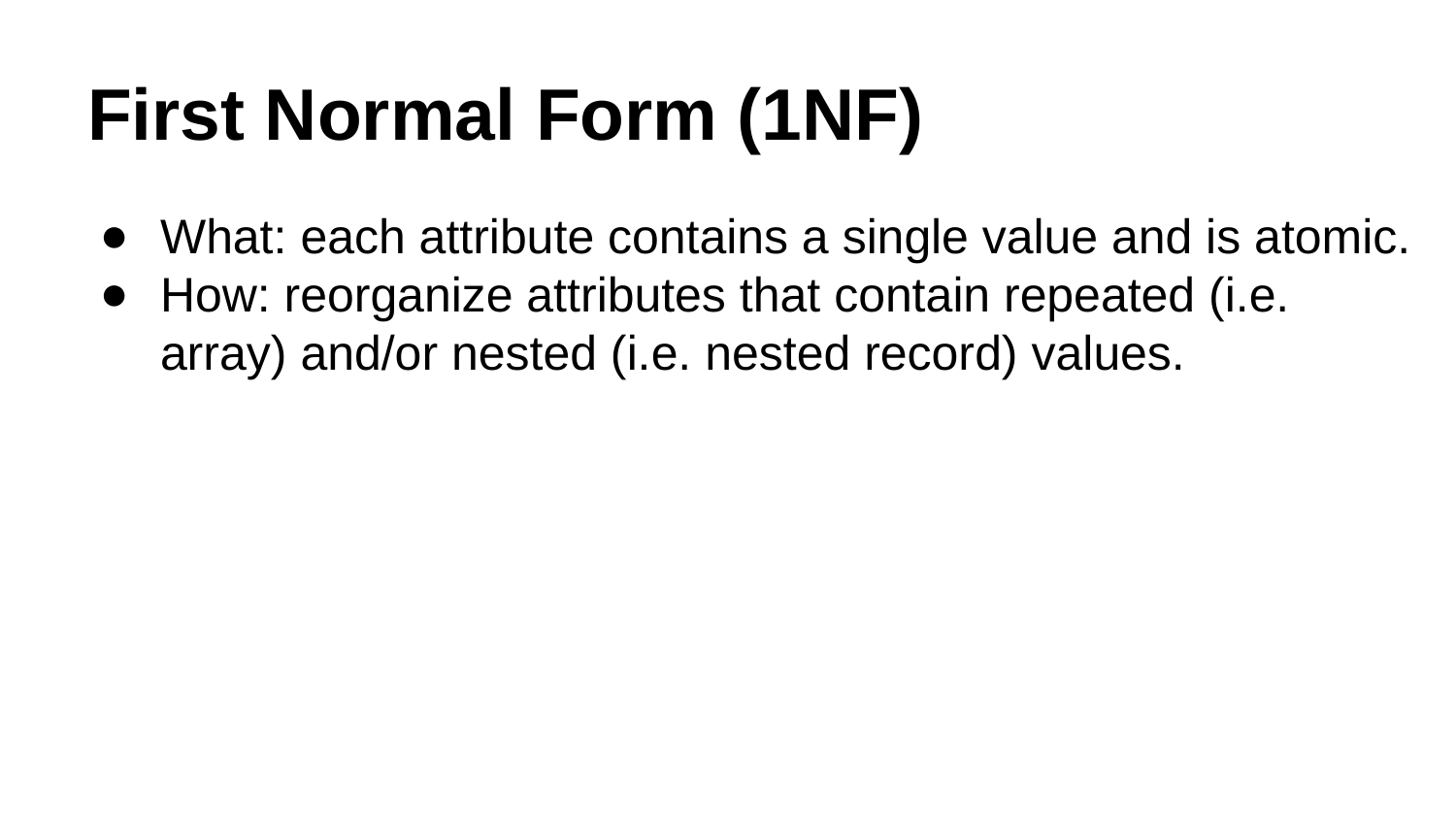

# First Normal Form (1NF)
What: each attribute contains a single value and is atomic.
How: reorganize attributes that contain repeated (i.e. array) and/or nested (i.e. nested record) values.